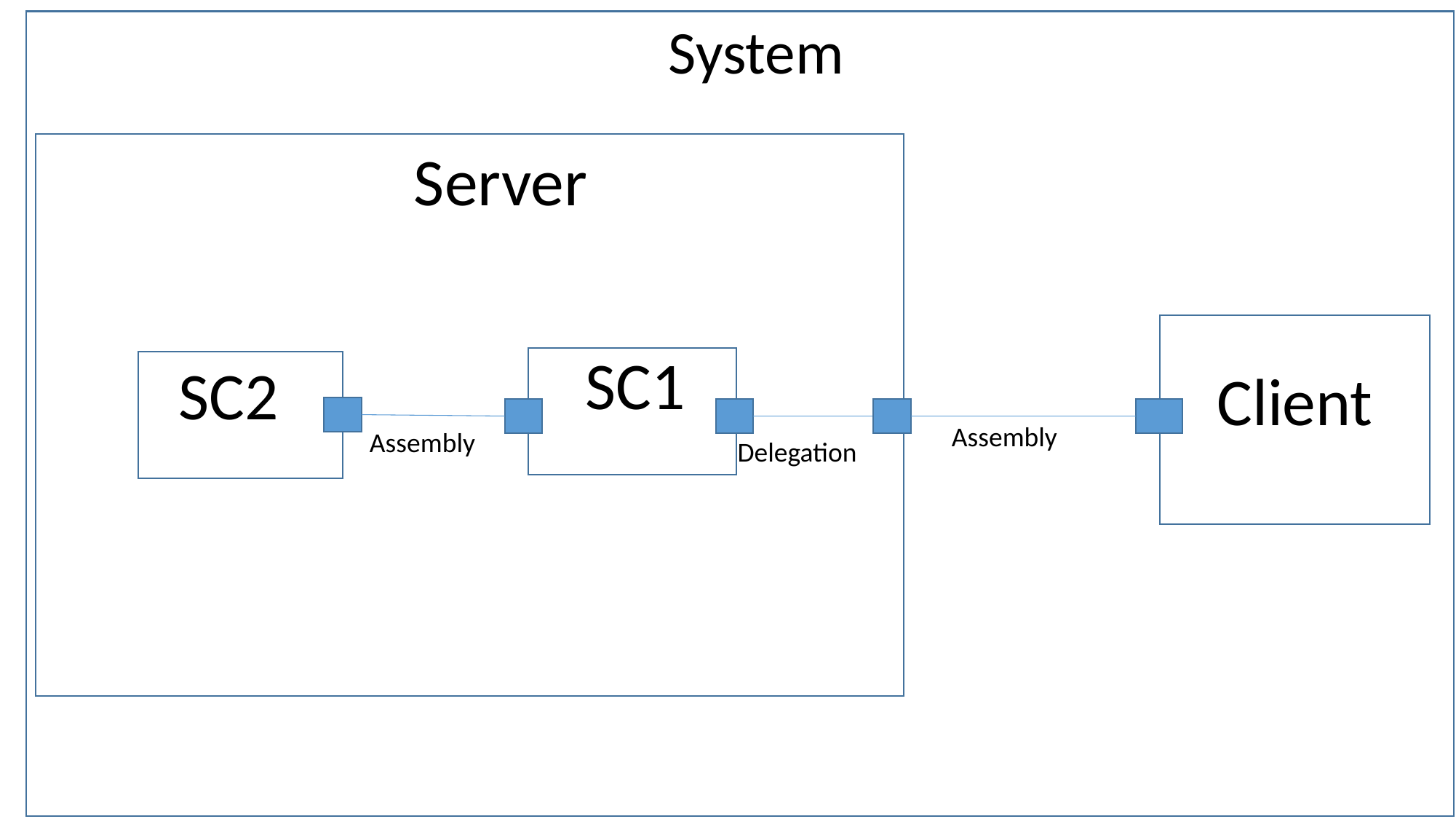

System

Server
SC1
SC2

Assembly
Delegation

Client

Assembly